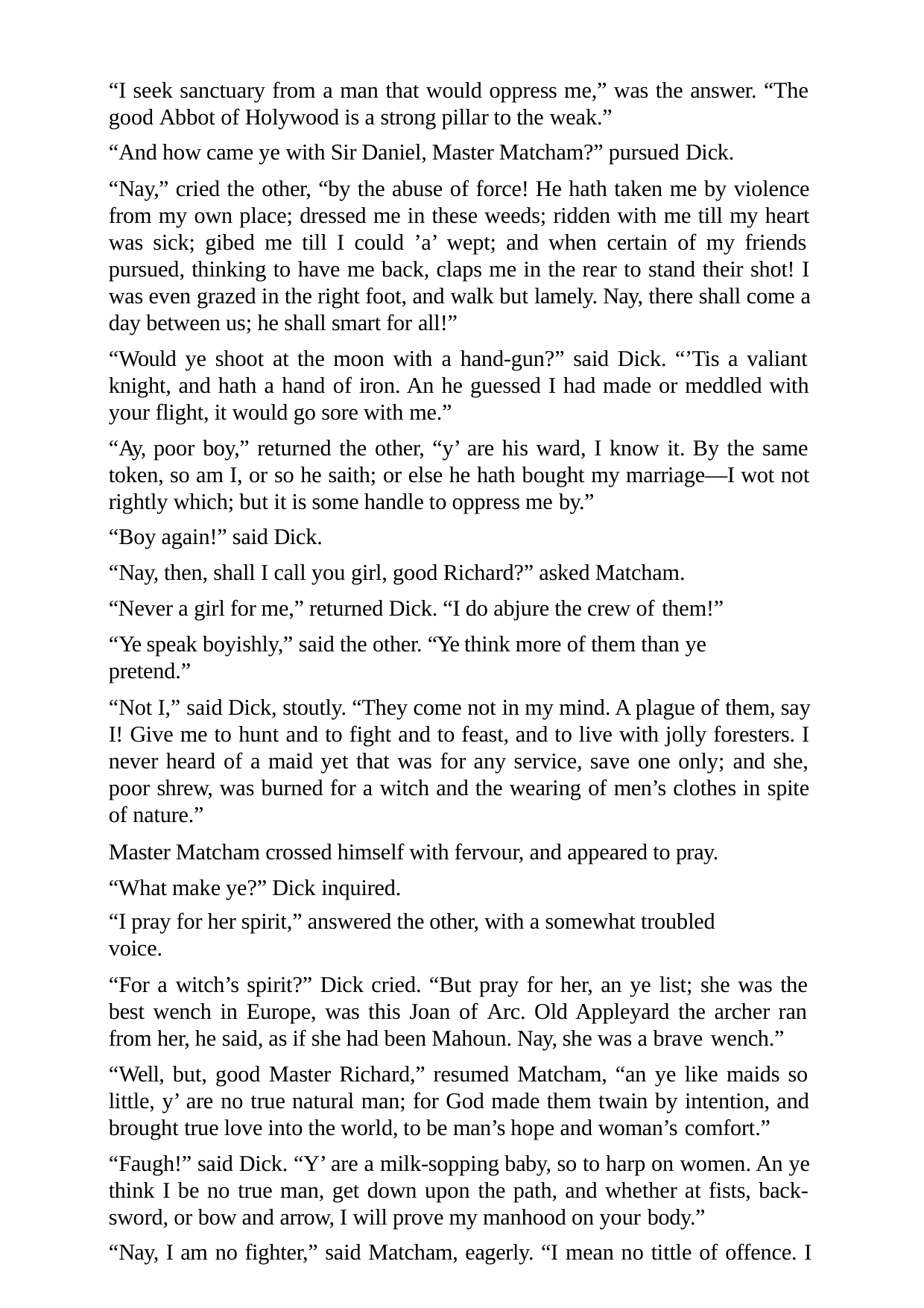

“I seek sanctuary from a man that would oppress me,” was the answer. “The  good Abbot of Holywood is a strong pillar to the weak.”
“And how came ye with Sir Daniel, Master Matcham?” pursued Dick.
“Nay,” cried the other, “by the abuse of force! He hath taken me by violence  from my own place; dressed me in these weeds; ridden with me till my heart  was sick; gibed me till I could ’a’ wept; and when certain of my friends  pursued, thinking to have me back, claps me in the rear to stand their shot! I  was even grazed in the right foot, and walk but lamely. Nay, there shall come a  day between us; he shall smart for all!”
“Would ye shoot at the moon with a hand-gun?” said Dick. “’Tis a valiant  knight, and hath a hand of iron. An he guessed I had made or meddled with  your flight, it would go sore with me.”
“Ay, poor boy,” returned the other, “y’ are his ward, I know it. By the same  token, so am I, or so he saith; or else he hath bought my marriage—I wot not  rightly which; but it is some handle to oppress me by.”
“Boy again!” said Dick.
“Nay, then, shall I call you girl, good Richard?” asked Matcham.  “Never a girl for me,” returned Dick. “I do abjure the crew of them!”
“Ye speak boyishly,” said the other. “Ye think more of them than ye pretend.”
“Not I,” said Dick, stoutly. “They come not in my mind. A plague of them, say  I! Give me to hunt and to fight and to feast, and to live with jolly foresters. I  never heard of a maid yet that was for any service, save one only; and she,  poor shrew, was burned for a witch and the wearing of men’s clothes in spite  of nature.”
Master Matcham crossed himself with fervour, and appeared to pray.  “What make ye?” Dick inquired.
“I pray for her spirit,” answered the other, with a somewhat troubled voice.
“For a witch’s spirit?” Dick cried. “But pray for her, an ye list; she was the  best wench in Europe, was this Joan of Arc. Old Appleyard the archer ran  from her, he said, as if she had been Mahoun. Nay, she was a brave wench.”
“Well, but, good Master Richard,” resumed Matcham, “an ye like maids so  little, y’ are no true natural man; for God made them twain by intention, and  brought true love into the world, to be man’s hope and woman’s comfort.”
“Faugh!” said Dick. “Y’ are a milk-sopping baby, so to harp on women. An ye  think I be no true man, get down upon the path, and whether at fists, back-  sword, or bow and arrow, I will prove my manhood on your body.”
“Nay, I am no fighter,” said Matcham, eagerly. “I mean no tittle of offence. I